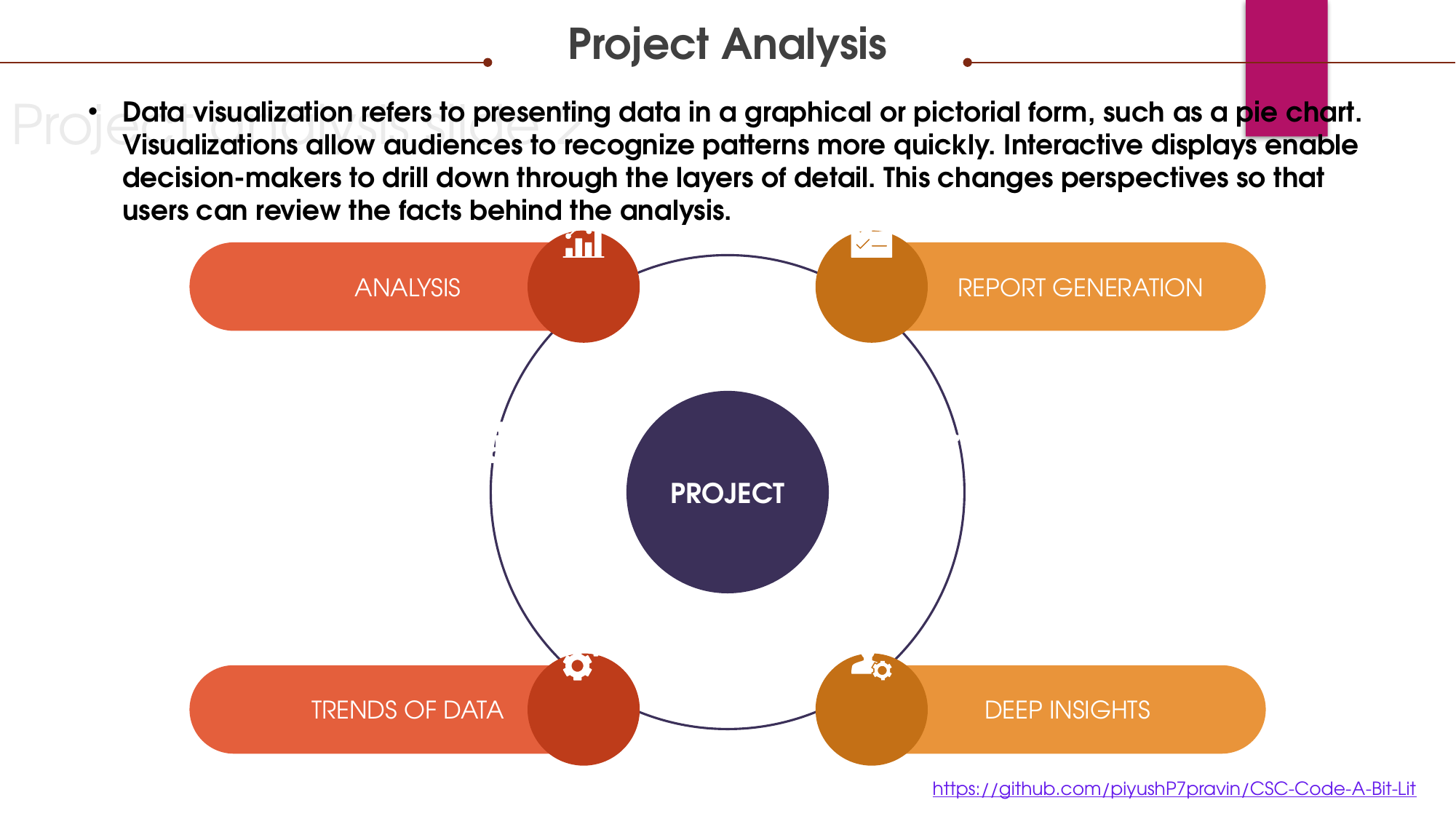

Project Analysis
Project analysis slide 2
Data visualization refers to presenting data in a graphical or pictorial form, such as a pie chart. Visualizations allow audiences to recognize patterns more quickly. Interactive displays enable decision-makers to drill down through the layers of detail. This changes perspectives so that users can review the facts behind the analysis.

ANALYSIS
          REPORT GENERATION

PROJECT

TRENDS OF DATA
      DEEP INSIGHTS
https://github.com/piyushP7pravin/CSC-Code-A-Bit-Lit